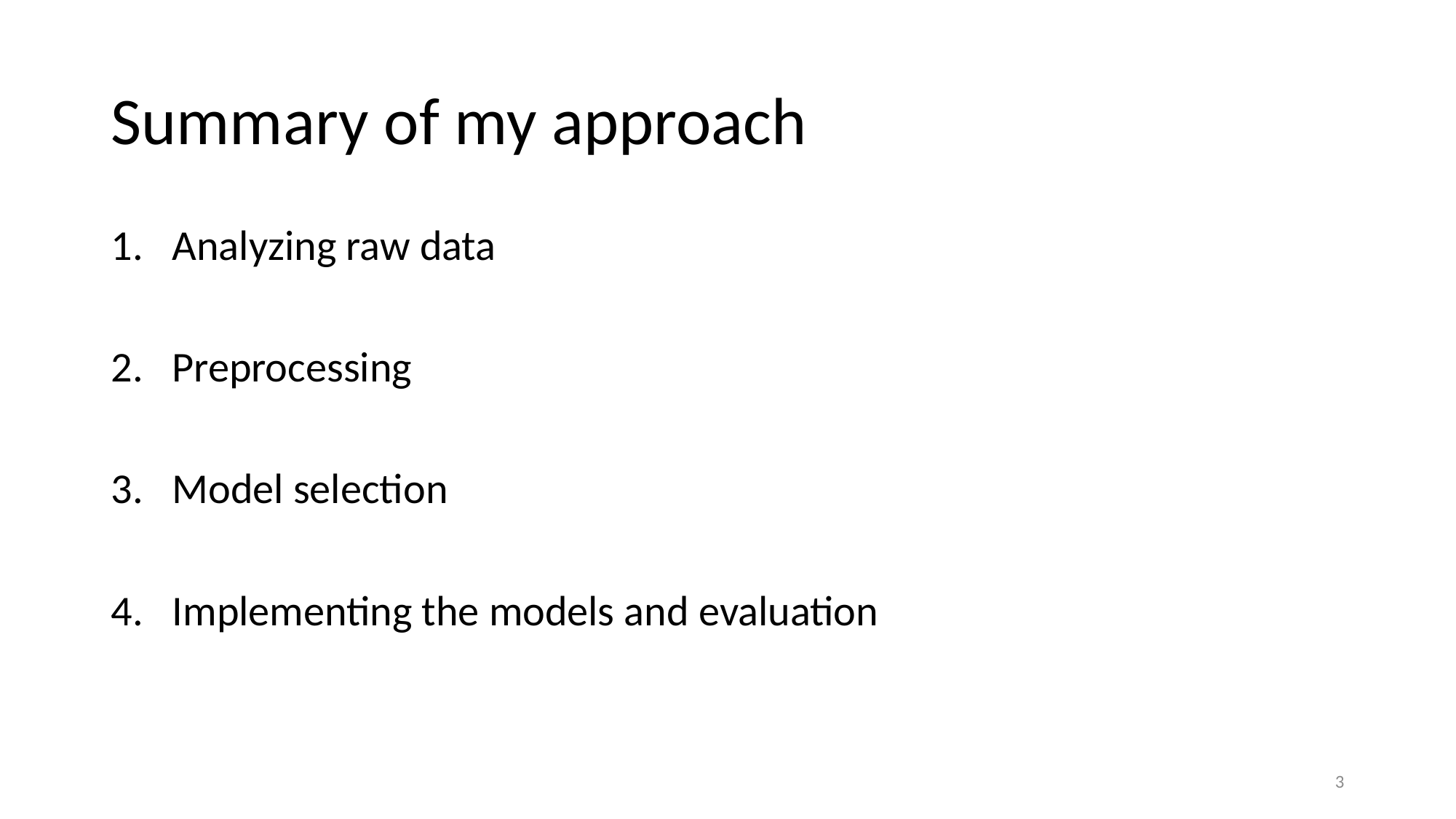

# Summary of my approach
Analyzing raw data

Preprocessing

Model selection

Implementing the models and evaluation

3